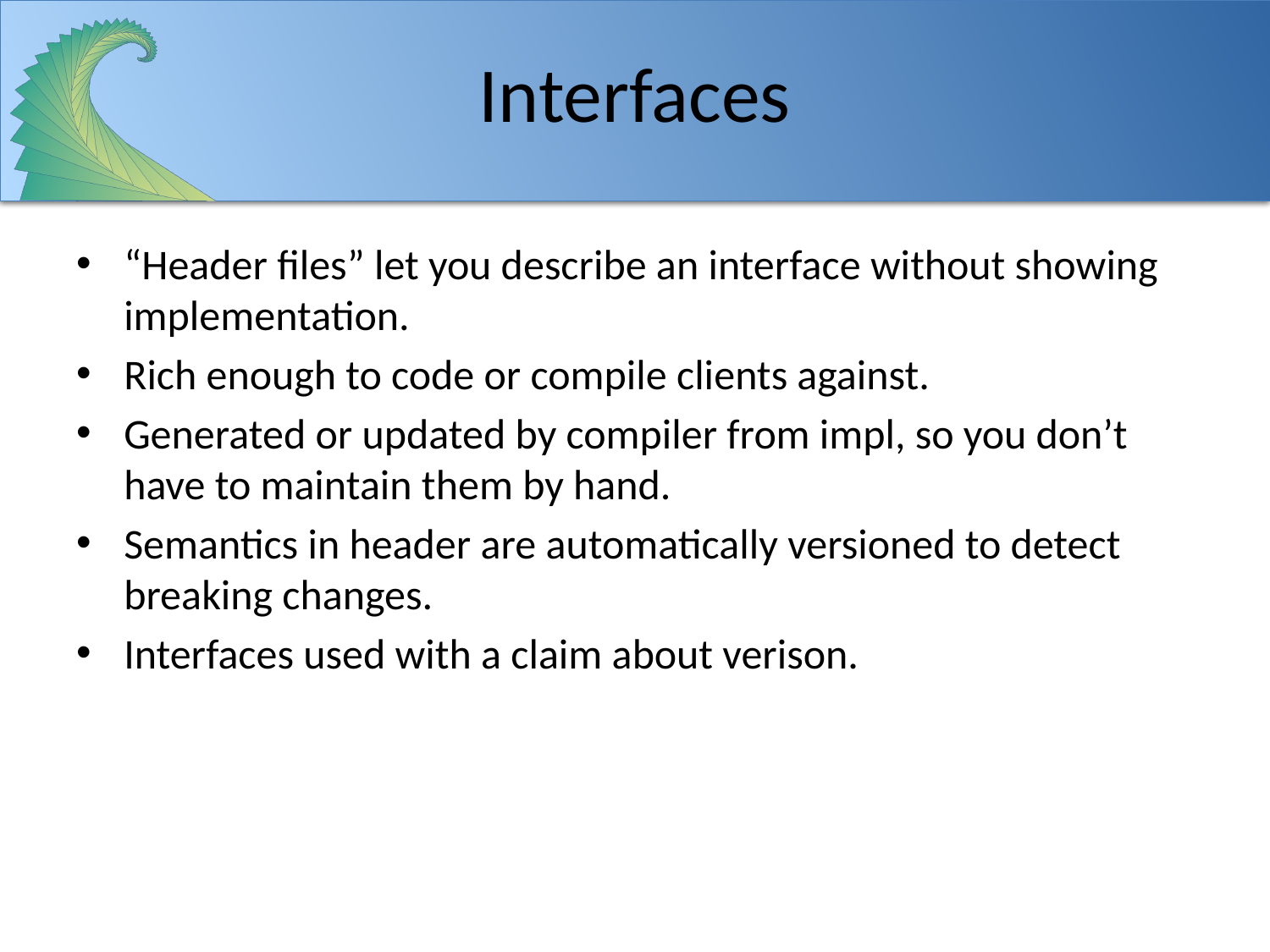

# Interfaces
“Header files” let you describe an interface without showing implementation.
Rich enough to code or compile clients against.
Generated or updated by compiler from impl, so you don’t have to maintain them by hand.
Semantics in header are automatically versioned to detect breaking changes.
Interfaces used with a claim about verison.